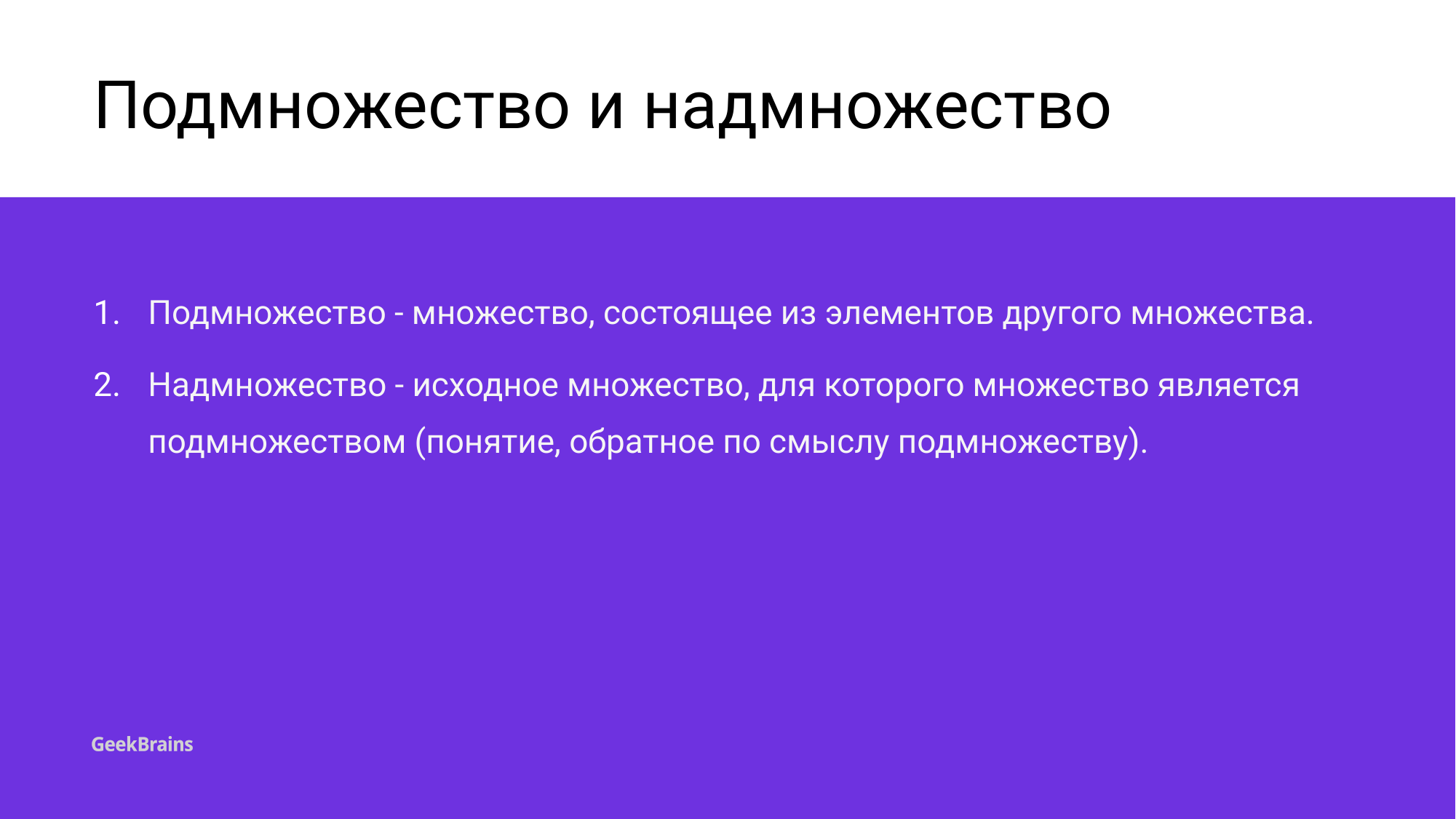

Подмножество и надмножество
Подмножество - множество, состоящее из элементов другого множества.
Надмножество - исходное множество, для которого множество является подмножеством (понятие, обратное по смыслу подмножеству).